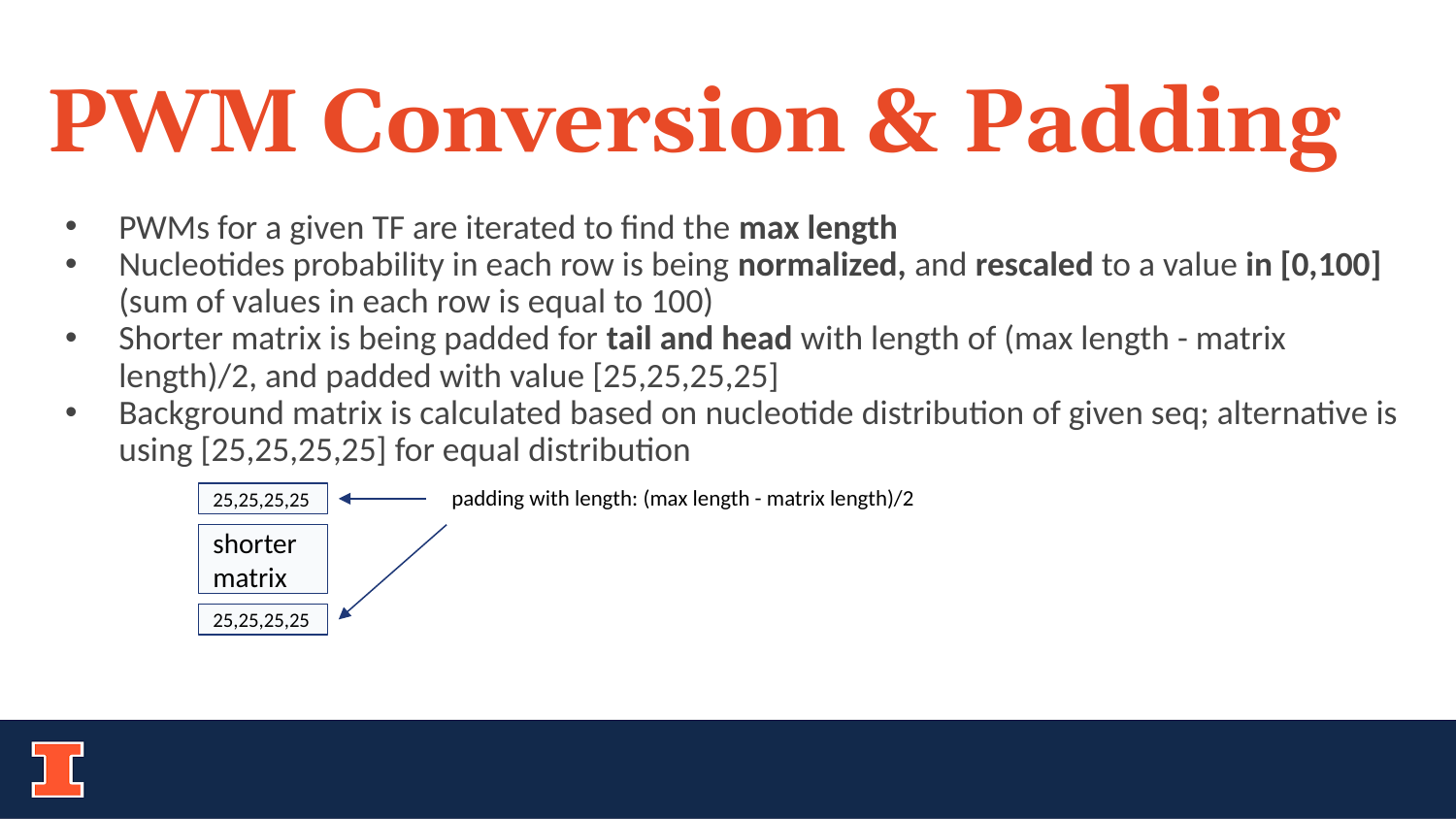

PWM Conversion & Padding
PWMs for a given TF are iterated to find the max length
Nucleotides probability in each row is being normalized, and rescaled to a value in [0,100] (sum of values in each row is equal to 100)
Shorter matrix is being padded for tail and head with length of (max length - matrix length)/2, and padded with value [25,25,25,25]
Background matrix is calculated based on nucleotide distribution of given seq; alternative is using [25,25,25,25] for equal distribution

padding with length: (max length - matrix length)/2
25,25,25,25
shorter matrix
25,25,25,25